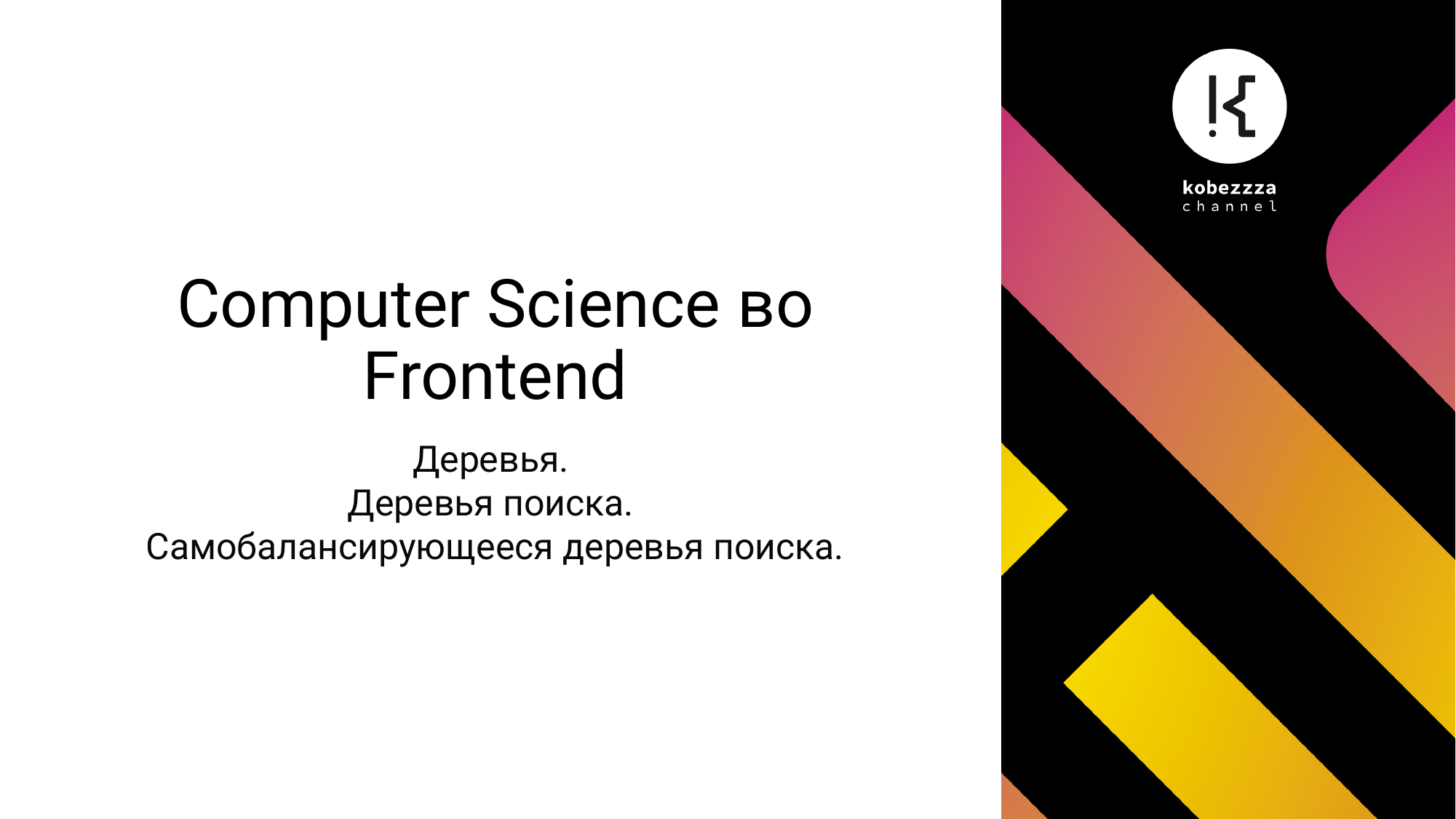

# Computer Science во Frontend
Деревья.
Деревья поиска.
Самобалансирующееся деревья поиска.